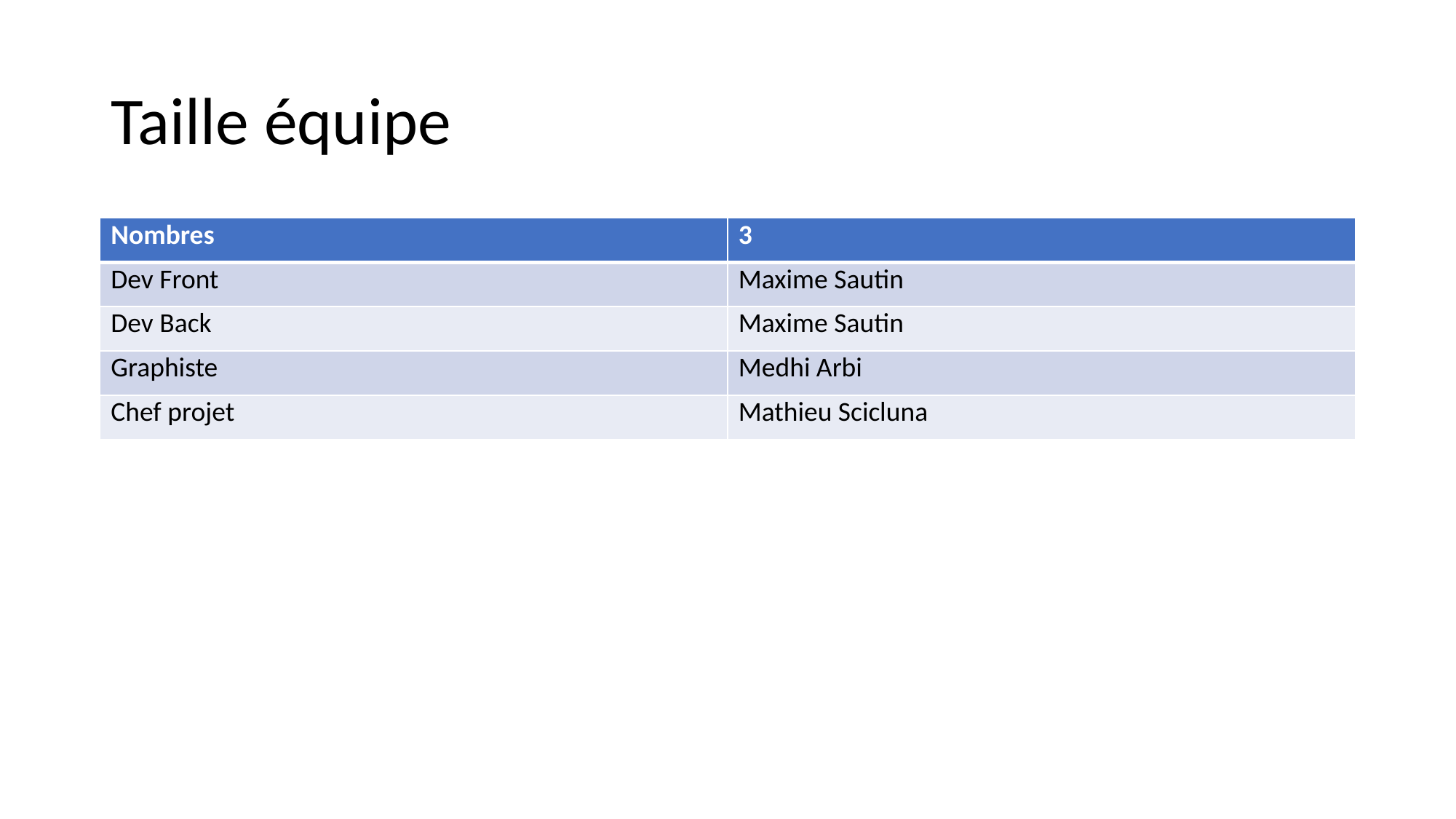

# Taille équipe
| Nombres | 3 |
| --- | --- |
| Dev Front | Maxime Sautin |
| Dev Back | Maxime Sautin |
| Graphiste | Medhi Arbi |
| Chef projet | Mathieu Scicluna |